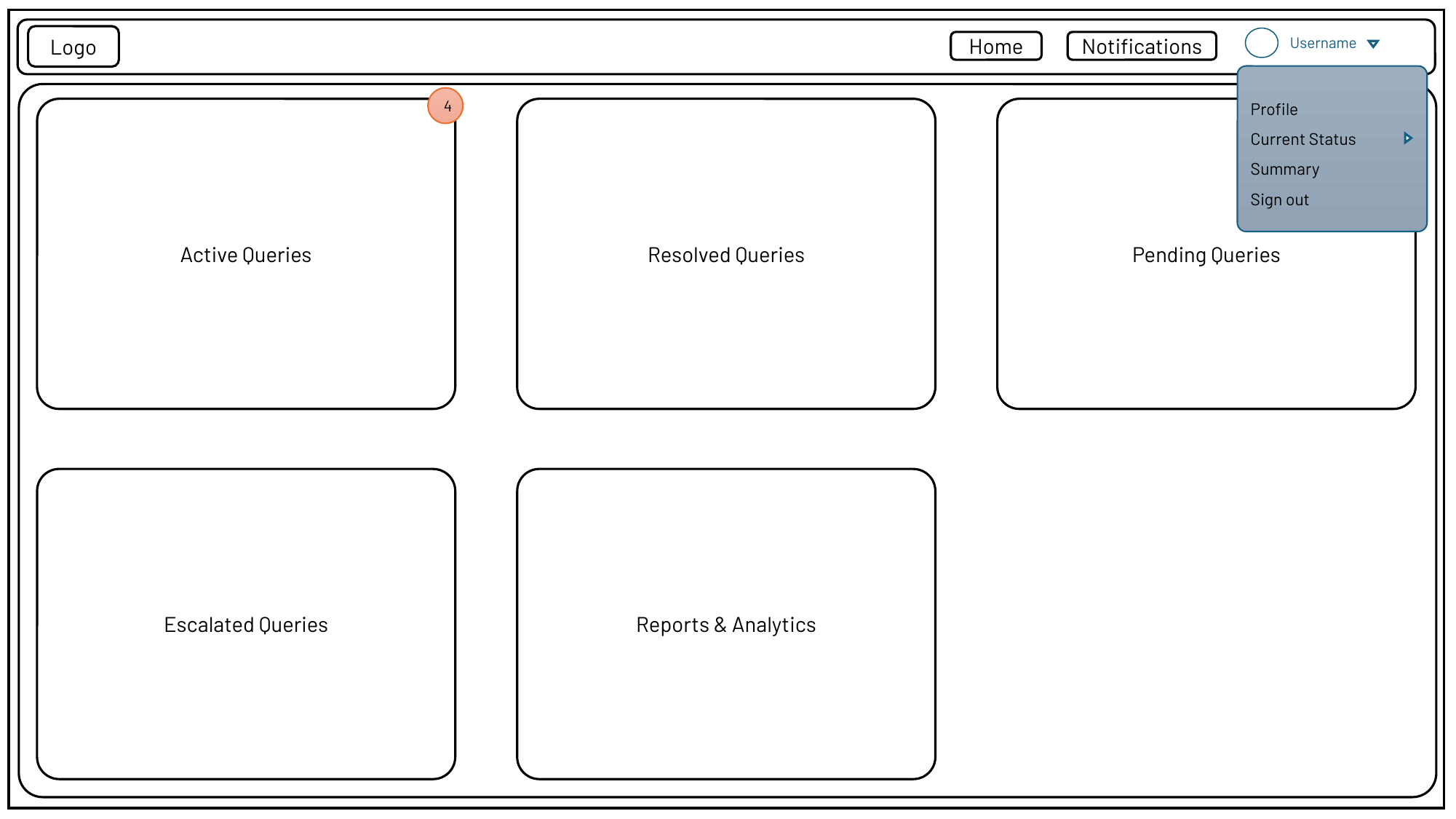

Logo

Username
Home
Notifications

Profile
Current Status
Summary
Sign out

4
2
Active Queries
Resolved Queries
Pending Queries

Escalated Queries
Reports & Analytics